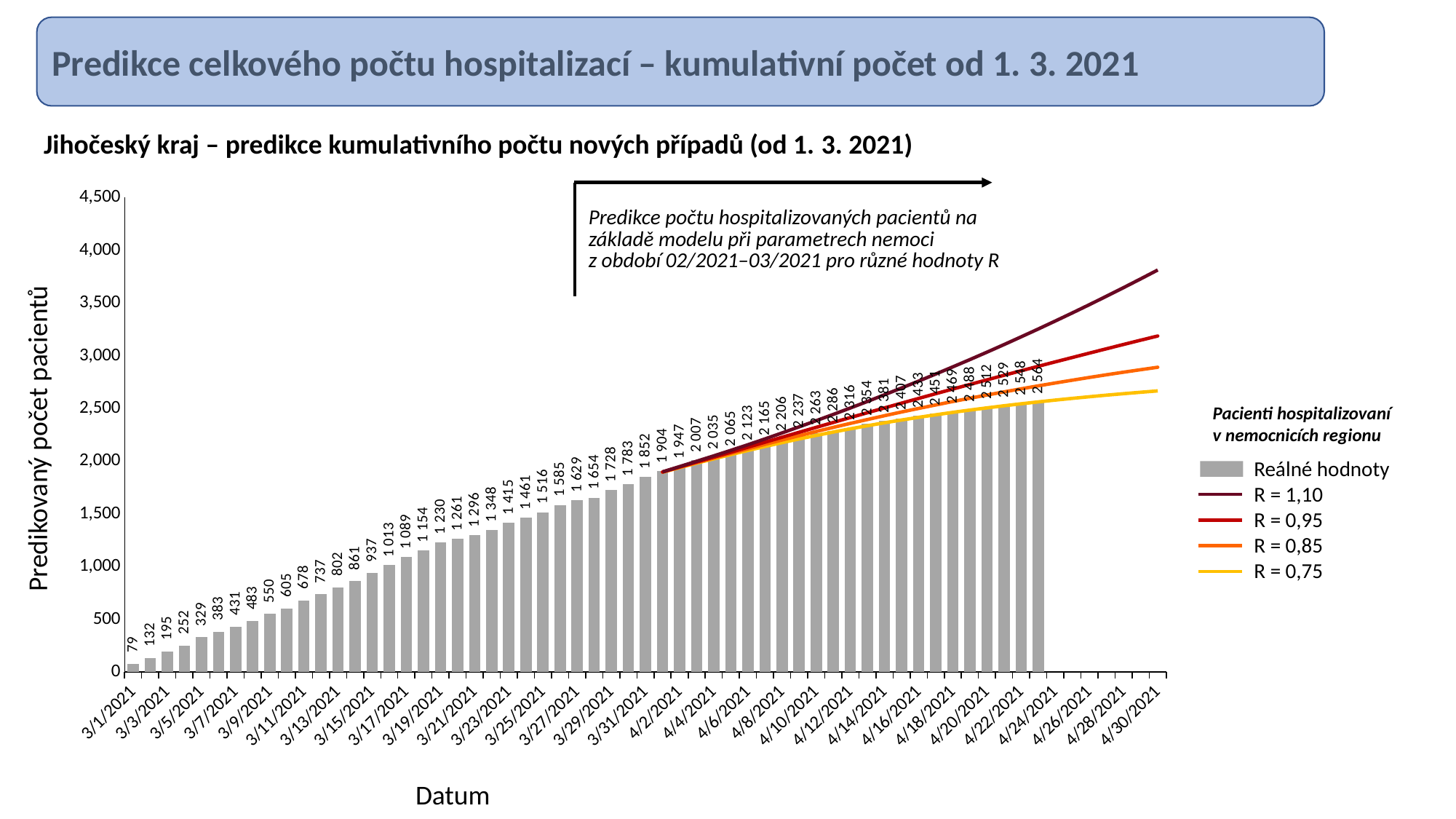

Predikce celkového počtu hospitalizací – kumulativní počet od 1. 3. 2021
Jihočeský kraj – predikce kumulativního počtu nových případů (od 1. 3. 2021)

### Chart

| Category |  |  |  |  |  |
|---|---|---|---|---|---|
| 44256 | 79.0 | None | None | None | None |
| 44257 | 132.0 | None | None | None | None |
| 44258 | 195.0 | None | None | None | None |
| 44259 | 252.0 | None | None | None | None |
| 44260 | 329.0 | None | None | None | None |
| 44261 | 383.0 | None | None | None | None |
| 44262 | 431.0 | None | None | None | None |
| 44263 | 483.0 | None | None | None | None |
| 44264 | 550.0 | None | None | None | None |
| 44265 | 605.0 | None | None | None | None |
| 44266 | 678.0 | None | None | None | None |
| 44267 | 737.0 | None | None | None | None |
| 44268 | 802.0 | None | None | None | None |
| 44269 | 861.0 | None | None | None | None |
| 44270 | 937.0 | None | None | None | None |
| 44271 | 1013.0 | None | None | None | None |
| 44272 | 1089.0 | None | None | None | None |
| 44273 | 1154.0 | None | None | None | None |
| 44274 | 1230.0 | None | None | None | None |
| 44275 | 1261.0 | None | None | None | None |
| 44276 | 1296.0 | None | None | None | None |
| 44277 | 1348.0 | None | None | None | None |
| 44278 | 1415.0 | None | None | None | None |
| 44279 | 1461.0 | None | None | None | None |
| 44280 | 1516.0 | None | None | None | None |
| 44281 | 1585.0 | None | None | None | None |
| 44282 | 1629.0 | None | None | None | None |
| 44283 | 1654.0 | None | None | None | None |
| 44284 | 1728.0 | None | None | None | None |
| 44285 | 1783.0 | None | None | None | None |
| 44286 | 1852.0 | None | None | None | None |
| 44287 | 1904.0 | 1895.5861498298873 | 1896.6126188193314 | 1897.639087808775 | 1899.1820191828442 |
| 44288 | 1947.0 | 1939.2702866879135 | 1942.1474188265752 | 1945.0277788551402 | 1949.3506366373967 |
| 44289 | 2007.0 | 1981.376307993381 | 1986.6686951136835 | 1991.9714696981562 | 1999.9214294665858 |
| 44290 | 2035.0 | 2022.4799779458438 | 2030.592754400114 | 2038.7208416267235 | 2050.902659341504 |
| 44291 | 2065.0 | 2062.720609557833 | 2074.1501840051483 | 2085.65150512792 | 2102.982070584993 |
| 44292 | 2123.0 | 2101.8342625381592 | 2117.172221497068 | 2132.727376087738 | 2156.407725756845 |
| 44293 | 2165.0 | 2139.6445990770626 | 2159.549855115727 | 2179.9396297673857 | 2211.3678215298423 |
| 44294 | 2206.0 | 2176.0315149892663 | 2201.2097628240595 | 2227.2799451862506 | 2267.991828993829 |
| 44295 | 2237.0 | 2210.998744492104 | 2242.01024939965 | 2274.4553181694578 | 2325.7273746386936 |
| 44296 | 2263.0 | 2244.511994751647 | 2281.8371338562447 | 2321.271375105435 | 2384.3122893642994 |
| 44297 | 2286.0 | 2276.6024806099454 | 2320.6996816234073 | 2367.748337953192 | 2443.8626471216594 |
| 44298 | 2316.0 | 2307.2582305787555 | 2358.60375912441 | 2413.955646671556 | 2504.660715464042 |
| 44299 | 2354.0 | 2336.4913800612453 | 2395.5365680655636 | 2459.890775417646 | 2566.7573876216456 |
| 44300 | 2381.0 | 2364.3526628367763 | 2431.5090068641407 | 2505.5197698627453 | 2630.085958714313 |
| 44301 | 2407.0 | 2390.9109978871493 | 2466.536291786924 | 2550.806817788138 | 2694.5583443155297 |
| 44302 | 2433.0 | 2416.2263427618823 | 2500.6194043069827 | 2595.7069089385673 | 2760.0992975785357 |
| 44303 | 2451.0 | 2440.338147792183 | 2533.772915073296 | 2640.2239856932974 | 2826.7788871674625 |
| 44304 | 2469.0 | 2463.2973925932656 | 2566.0272596157174 | 2684.3919529796904 | 2894.71685887343 |
| 44305 | 2488.0 | 2485.148770474678 | 2597.4046061136646 | 2728.2263493752407 | 2963.9675868599443 |
| 44306 | 2512.0 | 2505.9463045099947 | 2627.927787762421 | 2771.710112270371 | 3034.4902167501214 |
| 44307 | 2529.0 | 2525.757865276076 | 2657.6264003094793 | 2814.839694341167 | 3106.2682768725726 |
| 44308 | 2548.0 | 2544.636370543518 | 2686.52624290997 | 2857.621065861017 | 3179.3171429515405 |
| 44309 | 2564.0 | 2562.6235044072 | 2714.644159490267 | 2900.056416550259 | 3253.683692729308 |
| 44310 | None | 2579.7530963270647 | 2741.996892353659 | 2942.1496224105986 | 3329.4181345717934 |
| 44311 | None | 2596.0641826713154 | 2768.6059165774404 | 2983.904245952874 | 3406.549889859866 |
| 44312 | None | 2611.6038532019024 | 2794.4943198043807 | 3025.3241526209713 | 3485.0849741886564 |
| 44313 | None | 2626.415344931417 | 2819.6867878055245 | 3066.411175347664 | 3565.0286324009644 |
| 44314 | None | 2640.5406832219023 | 2844.2085699051127 | 3107.1739201907494 | 3646.4060852833236 |
| 44315 | None | 2654.006252407925 | 2868.070043200116 | 3147.6074112100714 | 3729.2569805418616 |
| 44316 | None | 2666.844535055236 | 2891.2915803050755 | 3187.717121054505 | 3813.621400890054 |
|  | None | None | None | None | None |
|  | None | None | None | None | None |
|  | None | None | None | None | None |
|  | None | None | None | None | None |
|  | None | None | None | None | None |
|  | None | None | None | None | None |
|  | None | None | None | None | None |
|  | None | None | None | None | None |
|  | None | None | None | None | None |
|  | None | None | None | None | None |
|  | None | None | None | None | None |
|  | None | None | None | None | None |
|  | None | None | None | None | None |
|  | None | None | None | None | None |
|  | None | None | None | None | None |
|  | None | None | None | None | None |
|  | None | None | None | None | None |
|  | None | None | None | None | None |
|  | None | None | None | None | None |
|  | None | None | None | None | None |
|  | None | None | None | None | None |
|  | None | None | None | None | None |
|  | None | None | None | None | None |
|  | None | None | None | None | None |
|  | None | None | None | None | None |
|  | None | None | None | None | None |
|  | None | None | None | None | None |
|  | None | None | None | None | None |
|  | None | None | None | None | None |
|  | None | None | None | None | None |
|  | None | None | None | None | None |
|  | None | None | None | None | None |
|  | None | None | None | None | None |
|  | None | None | None | None | None |
|  | None | None | None | None | None |
|  | None | None | None | None | None |
|  | None | None | None | None | None |
|  | None | None | None | None | None |
|  | None | None | None | None | None |
|  | None | None | None | None | None |
|  | None | None | None | None | None |
|  | None | None | None | None | None |
|  | None | None | None | None | None |
|  | None | None | None | None | None |
|  | None | None | None | None | None |
|  | None | None | None | None | None |
|  | None | None | None | None | None |
|  | None | None | None | None | None |
|  | None | None | None | None | None |
|  | None | None | None | None | None |
|  | None | None | None | None | None |
|  | None | None | None | None | None |
|  | None | None | None | None | None |
|  | None | None | None | None | None |
|  | None | None | None | None | None |
|  | None | None | None | None | None |
|  | None | None | None | None | None |
|  | None | None | None | None | None |
|  | None | None | None | None | None |
|  | None | None | None | None | None |
|  | None | None | None | None | None |
|  | None | None | None | None | None |
|  | None | None | None | None | None |
|  | None | None | None | None | None |
|  | None | None | None | None | None |
|  | None | None | None | None | None |
|  | None | None | None | None | None |
|  | None | None | None | None | None |
|  | None | None | None | None | None |
|  | None | None | None | None | None |
|  | None | None | None | None | None |
|  | None | None | None | None | None |
|  | None | None | None | None | None |
|  | None | None | None | None | None |
|  | None | None | None | None | None |
|  | None | None | None | None | None |
|  | None | None | None | None | None |
|  | None | None | None | None | None |
|  | None | None | None | None | None |
|  | None | None | None | None | None |
|  | None | None | None | None | None |
|  | None | None | None | None | None |
|  | None | None | None | None | None |
|  | None | None | None | None | None |
|  | None | None | None | None | None |
|  | None | None | None | None | None |
|  | None | None | None | None | None |
|  | None | None | None | None | None |
|  | None | None | None | None | None |
|  | None | None | None | None | None |
|  | None | None | None | None | None |
|  | None | None | None | None | None |
|  | None | None | None | None | None |
|  | None | None | None | None | None |
|  | None | None | None | None | None |
|  | None | None | None | None | None |
|  | None | None | None | None | None |
|  | None | None | None | None | None |
|  | None | None | None | None | None |
|  | None | None | None | None | None |
|  | None | None | None | None | None |
|  | None | None | None | None | None |
|  | None | None | None | None | None |
|  | None | None | None | None | None |
|  | None | None | None | None | None |
|  | None | None | None | None | None |
|  | None | None | None | None | None |
|  | None | None | None | None | None |
|  | None | None | None | None | None |
|  | None | None | None | None | None |
|  | None | None | None | None | None |
|  | None | None | None | None | None |
|  | None | None | None | None | None |
|  | None | None | None | None | None |
|  | None | None | None | None | None |
|  | None | None | None | None | None |
|  | None | None | None | None | None |
|  | None | None | None | None | None |
|  | None | None | None | None | None |
|  | None | None | None | None | None |
| Predikce počtu hospitalizovaných pacientů na základě modelu při parametrech nemoci z období 02/2021–03/2021 pro různé hodnoty R |
| --- |
Pacienti hospitalizovaní v nemocnicích regionu
Predikovaný počet pacientů
Reálné hodnoty
R = 1,10
R = 0,95
R = 0,85
R = 0,75

Datum